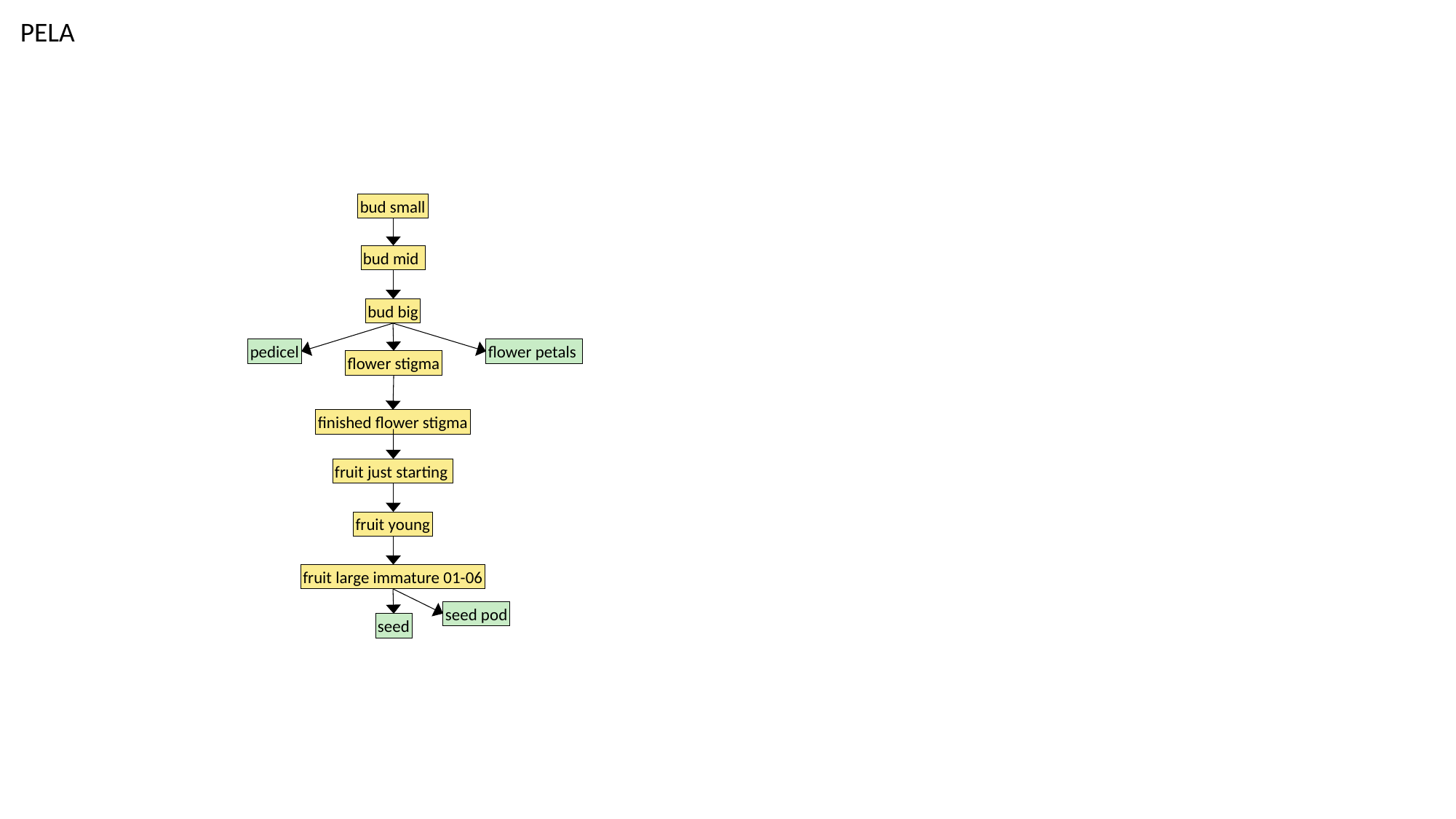

PELA
bud small
bud mid
bud big
pedicel
flower petals
flower stigma
finished flower stigma
fruit just starting
fruit young
fruit large immature 01-06
seed pod
seed